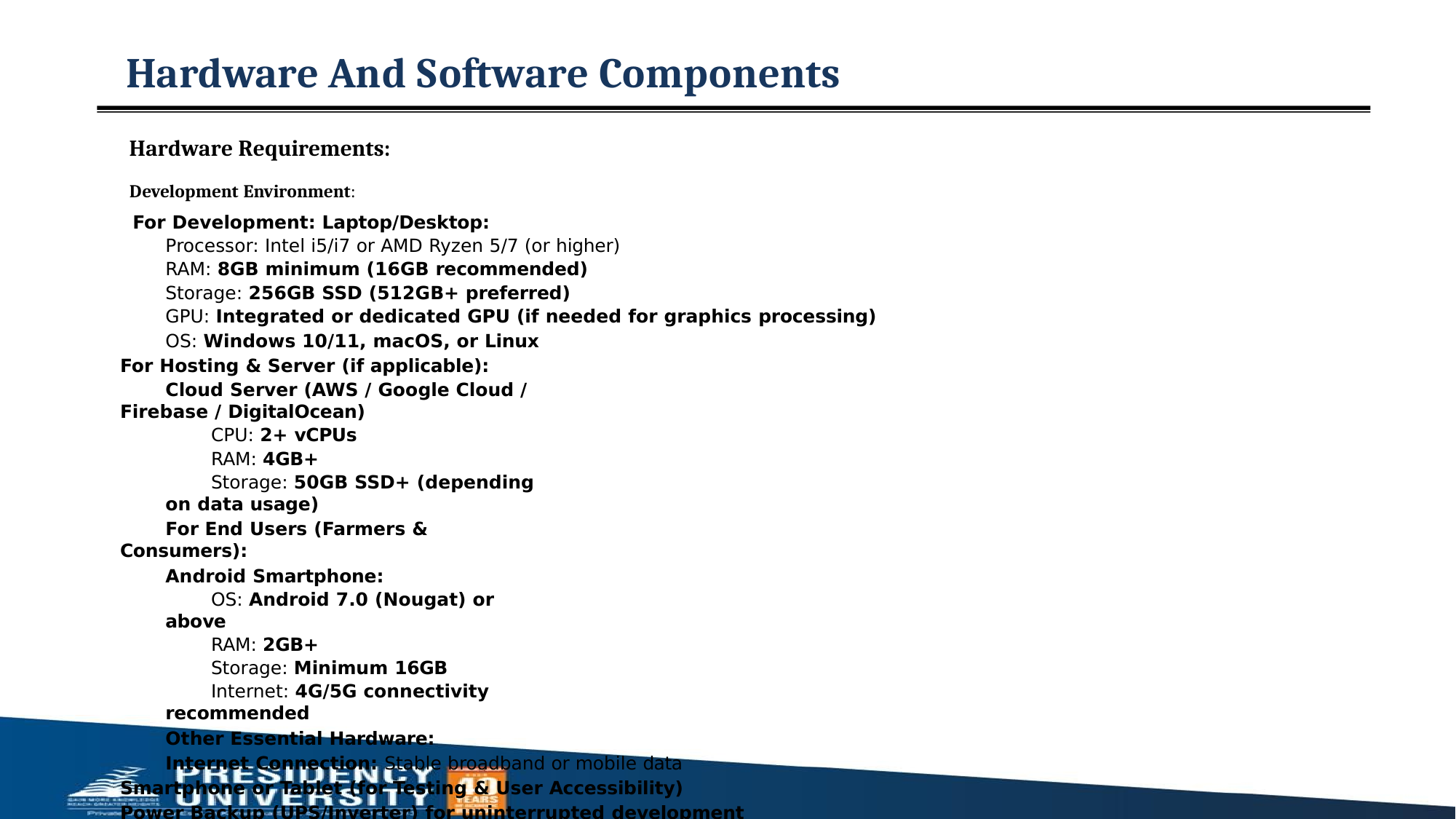

# Hardware And Software Components
Hardware Requirements:
Development Environment:
For Development: Laptop/Desktop:
Processor: Intel i5/i7 or AMD Ryzen 5/7 (or higher)
RAM: 8GB minimum (16GB recommended)
Storage: 256GB SSD (512GB+ preferred)
GPU: Integrated or dedicated GPU (if needed for graphics processing)
OS: Windows 10/11, macOS, or Linux For Hosting & Server (if applicable):
Cloud Server (AWS / Google Cloud / Firebase / DigitalOcean)
CPU: 2+ vCPUs
RAM: 4GB+
Storage: 50GB SSD+ (depending on data usage)
For End Users (Farmers & Consumers):
Android Smartphone:
OS: Android 7.0 (Nougat) or above
RAM: 2GB+
Storage: Minimum 16GB
Internet: 4G/5G connectivity recommended
Other Essential Hardware:
Internet Connection: Stable broadband or mobile data Smartphone or Tablet (for Testing & User Accessibility) Power Backup (UPS/Inverter) for uninterrupted development